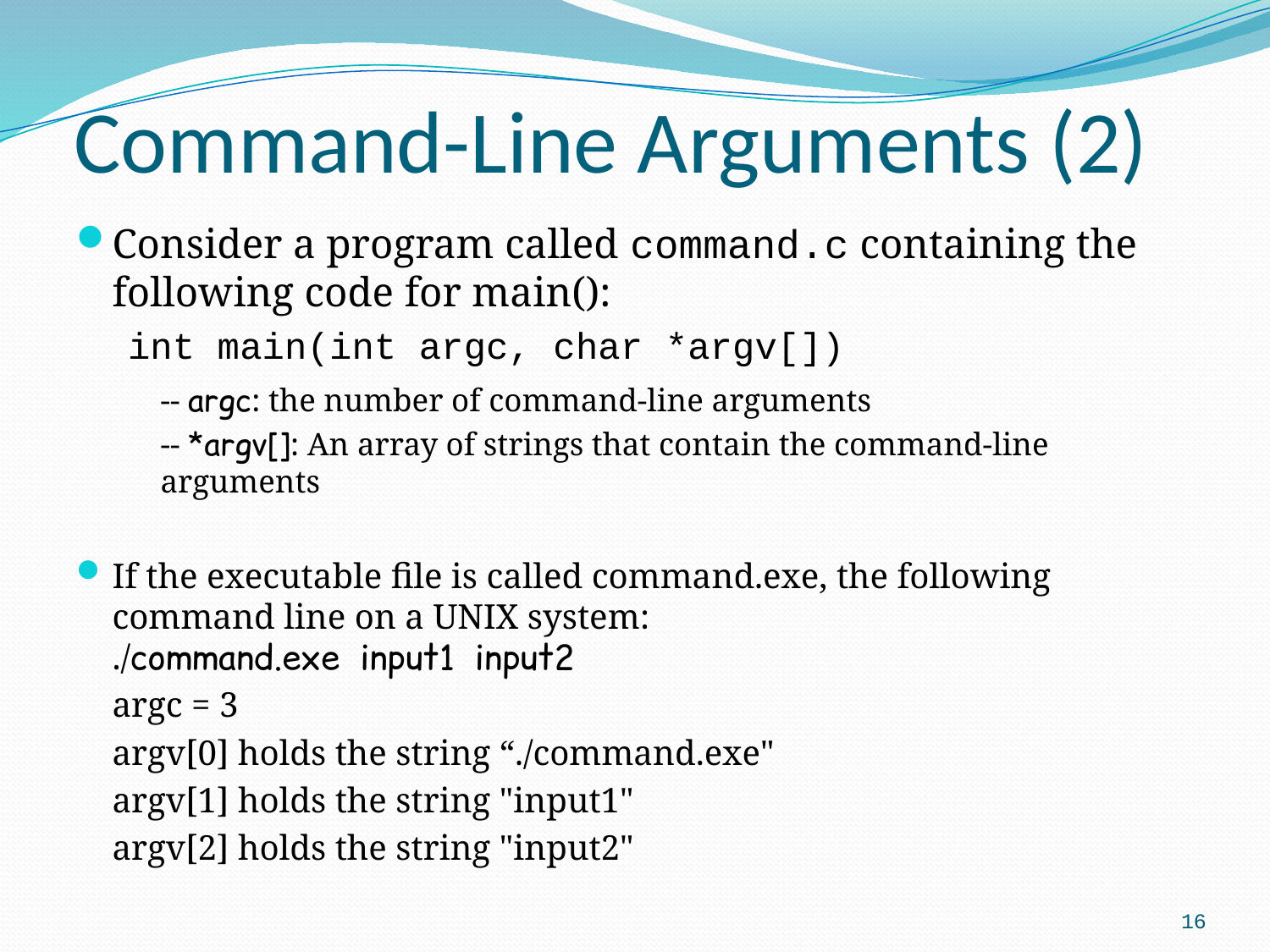

# Command-Line Arguments (2)
Consider a program called command.c containing the following code for main():
int main(int argc, char *argv[])
	-- argc: the number of command-line arguments
	-- *argv[]: An array of strings that contain the command-line arguments

If the executable file is called command.exe, the following command line on a UNIX system:
./command.exe  input1  input2
	argc = 3
	argv[0] holds the string “./command.exe"
	argv[1] holds the string "input1"
	argv[2] holds the string "input2"
16